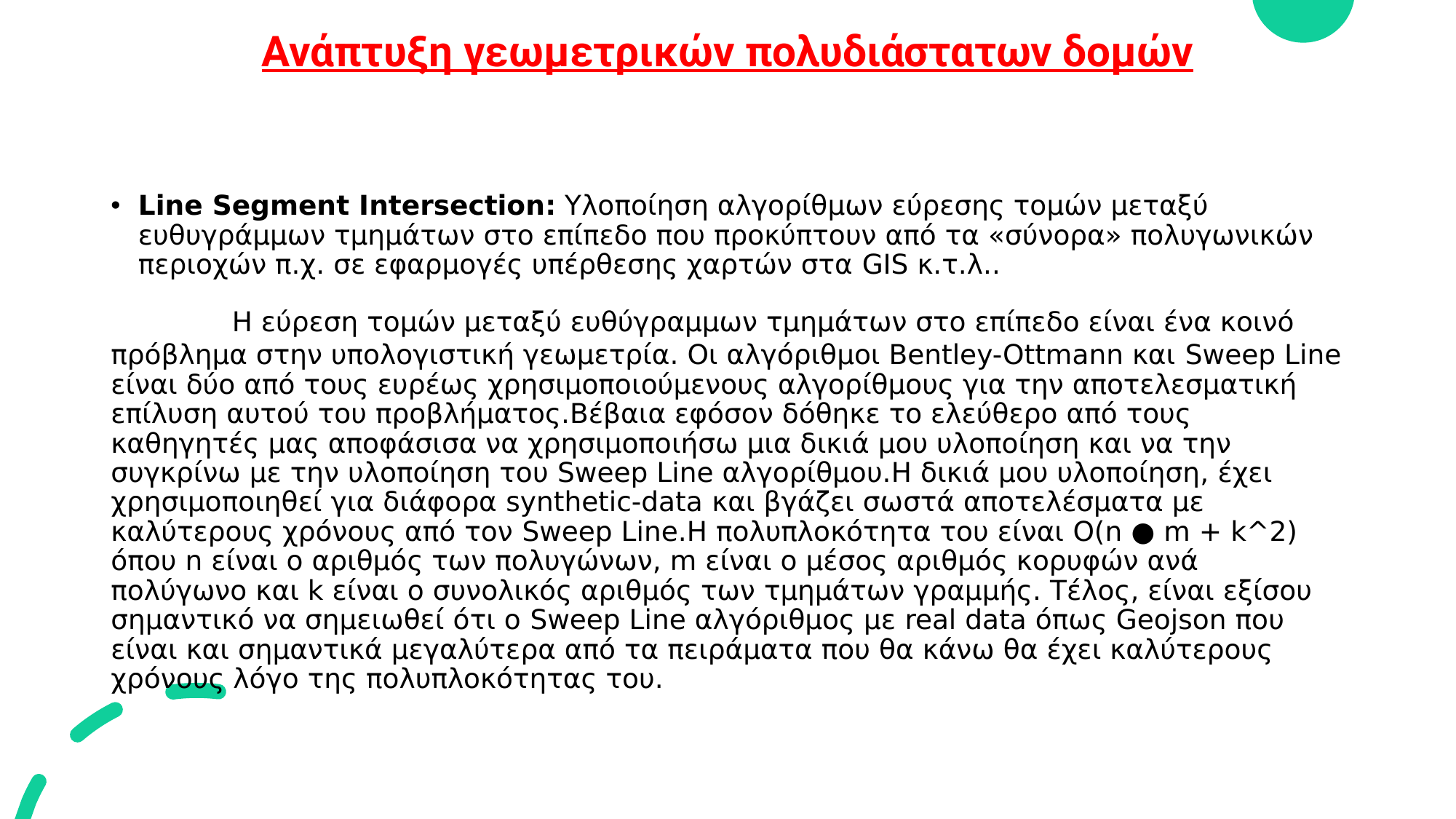

# Ανάπτυξη γεωμετρικών πολυδιάστατων δομών
Line Segment Intersection: Υλοποίηση αλγορίθμων εύρεσης τομών μεταξύ ευθυγράμμων τμημάτων στο επίπεδο που προκύπτουν από τα «σύνορα» πολυγωνικών περιοχών π.χ. σε εφαρμογές υπέρθεσης χαρτών στα GIS κ.τ.λ..
	 Η εύρεση τομών μεταξύ ευθύγραμμων τμημάτων στο επίπεδο είναι ένα κοινό πρόβλημα στην υπολογιστική γεωμετρία. Οι αλγόριθμοι Bentley-Ottmann και Sweep Line είναι δύο από τους ευρέως χρησιμοποιούμενους αλγορίθμους για την αποτελεσματική επίλυση αυτού του προβλήματος.Βέβαια εφόσον δόθηκε το ελεύθερο από τους καθηγητές μας αποφάσισα να χρησιμοποιήσω μια δικιά μου υλοποίηση και να την συγκρίνω με την υλοποίηση του Sweep Line αλγορίθμου.H δικιά μου υλοποίηση, έχει χρησιμοποιηθεί για διάφορα synthetic-data και βγάζει σωστά αποτελέσματα με καλύτερους χρόνους από τον Sweep Line.Η πολυπλοκότητα του είναι O(n ● m + k^2) όπου n είναι ο αριθμός των πολυγώνων, m είναι ο μέσος αριθμός κορυφών ανά πολύγωνο και k είναι ο συνολικός αριθμός των τμημάτων γραμμής. Τέλος, είναι εξίσου σημαντικό να σημειωθεί ότι ο Sweep Line αλγόριθμος με real data όπως Geojson που είναι και σημαντικά μεγαλύτερα από τα πειράματα που θα κάνω θα έχει καλύτερους χρόνους λόγο της πολυπλοκότητας του.